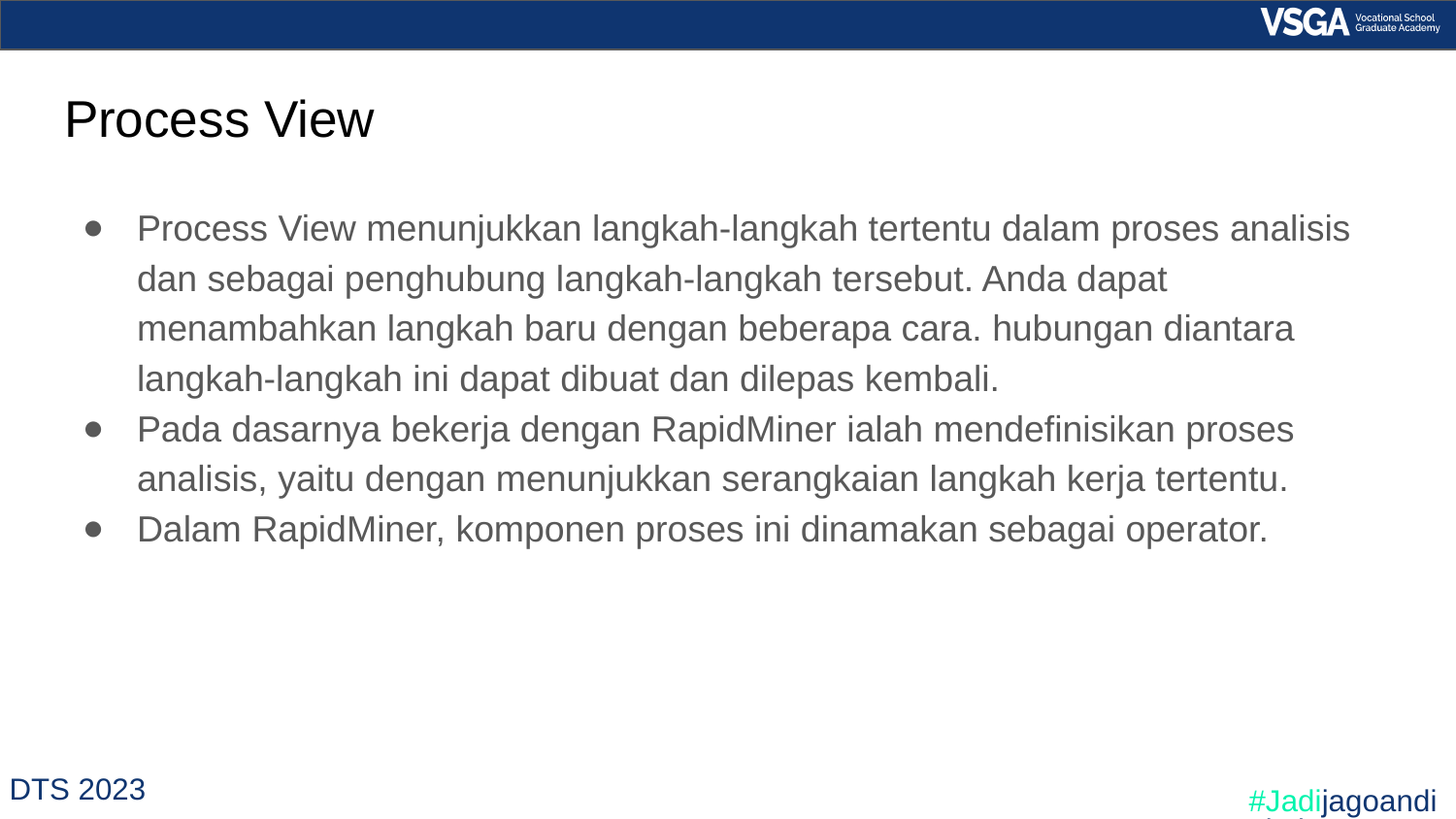

# Process View
Process View menunjukkan langkah-langkah tertentu dalam proses analisis dan sebagai penghubung langkah-langkah tersebut. Anda dapat menambahkan langkah baru dengan beberapa cara. hubungan diantara langkah-langkah ini dapat dibuat dan dilepas kembali.
Pada dasarnya bekerja dengan RapidMiner ialah mendefinisikan proses analisis, yaitu dengan menunjukkan serangkaian langkah kerja tertentu.
Dalam RapidMiner, komponen proses ini dinamakan sebagai operator.